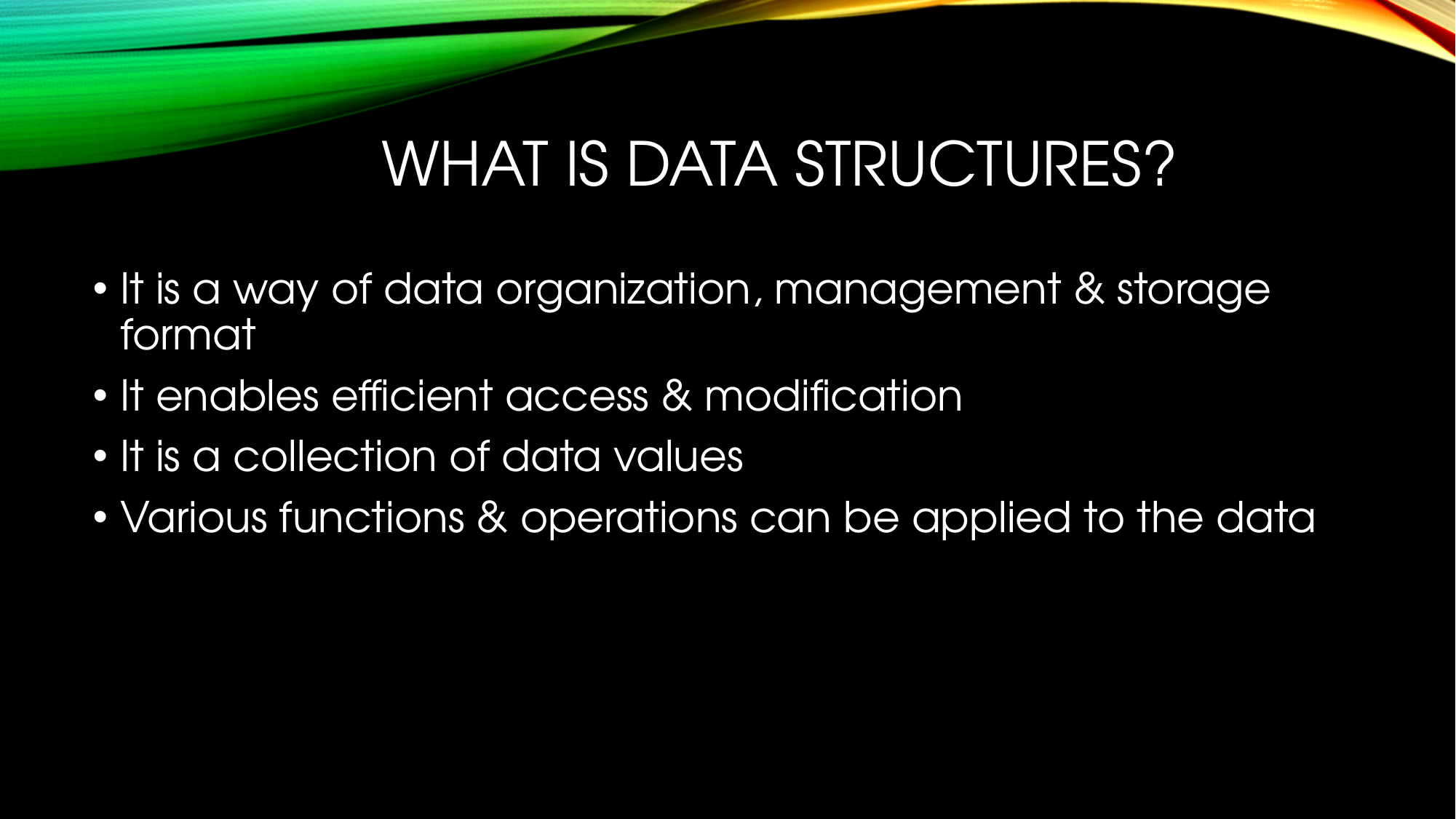

# What is data structures?
It is a way of data organization, management & storage format
It enables efficient access & modification
It is a collection of data values
Various functions & operations can be applied to the data